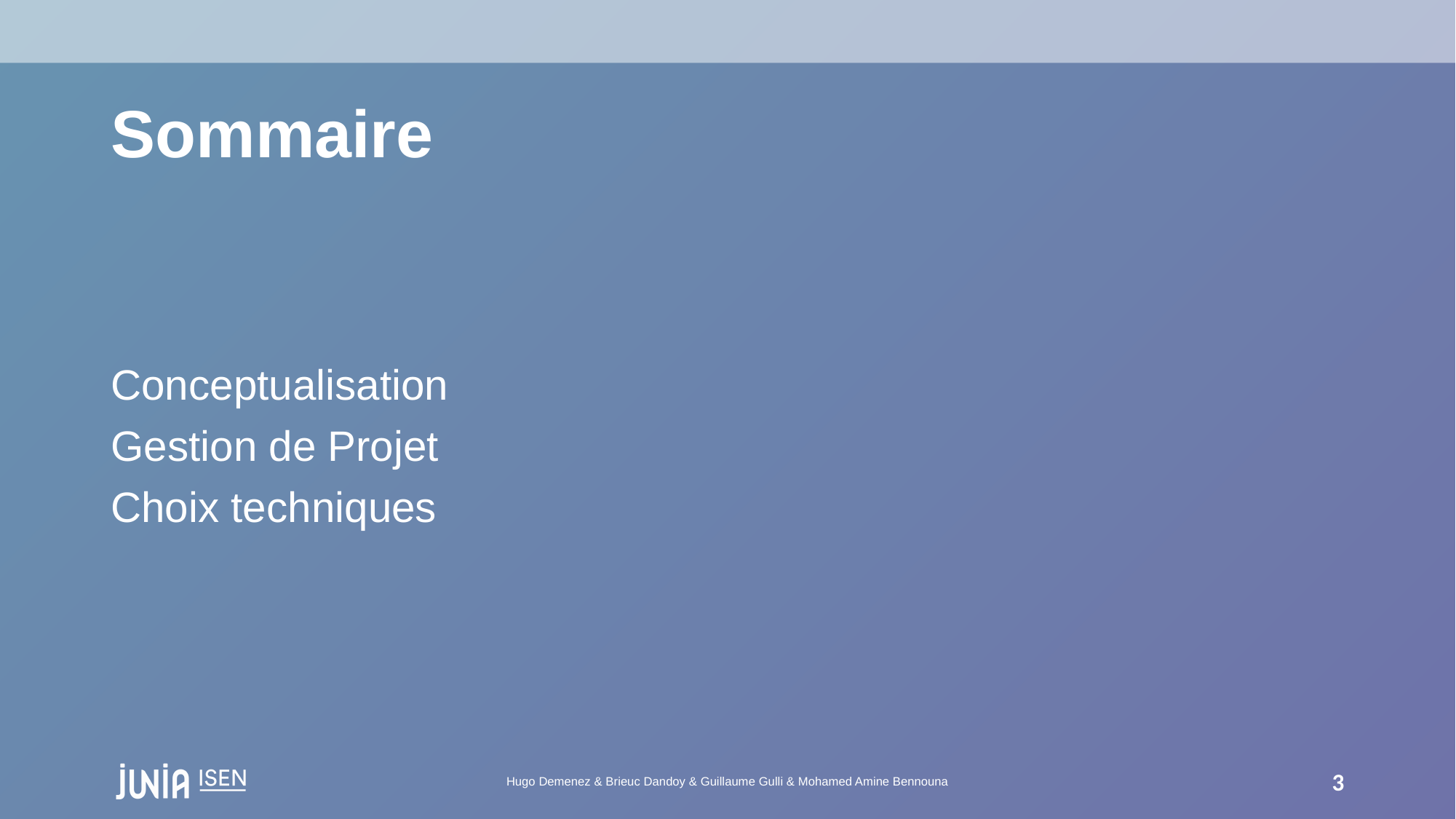

# Sommaire
Conceptualisation
Gestion de Projet
Choix techniques

Hugo Demenez & Brieuc Dandoy & Guillaume Gulli & Mohamed Amine Bennouna
3